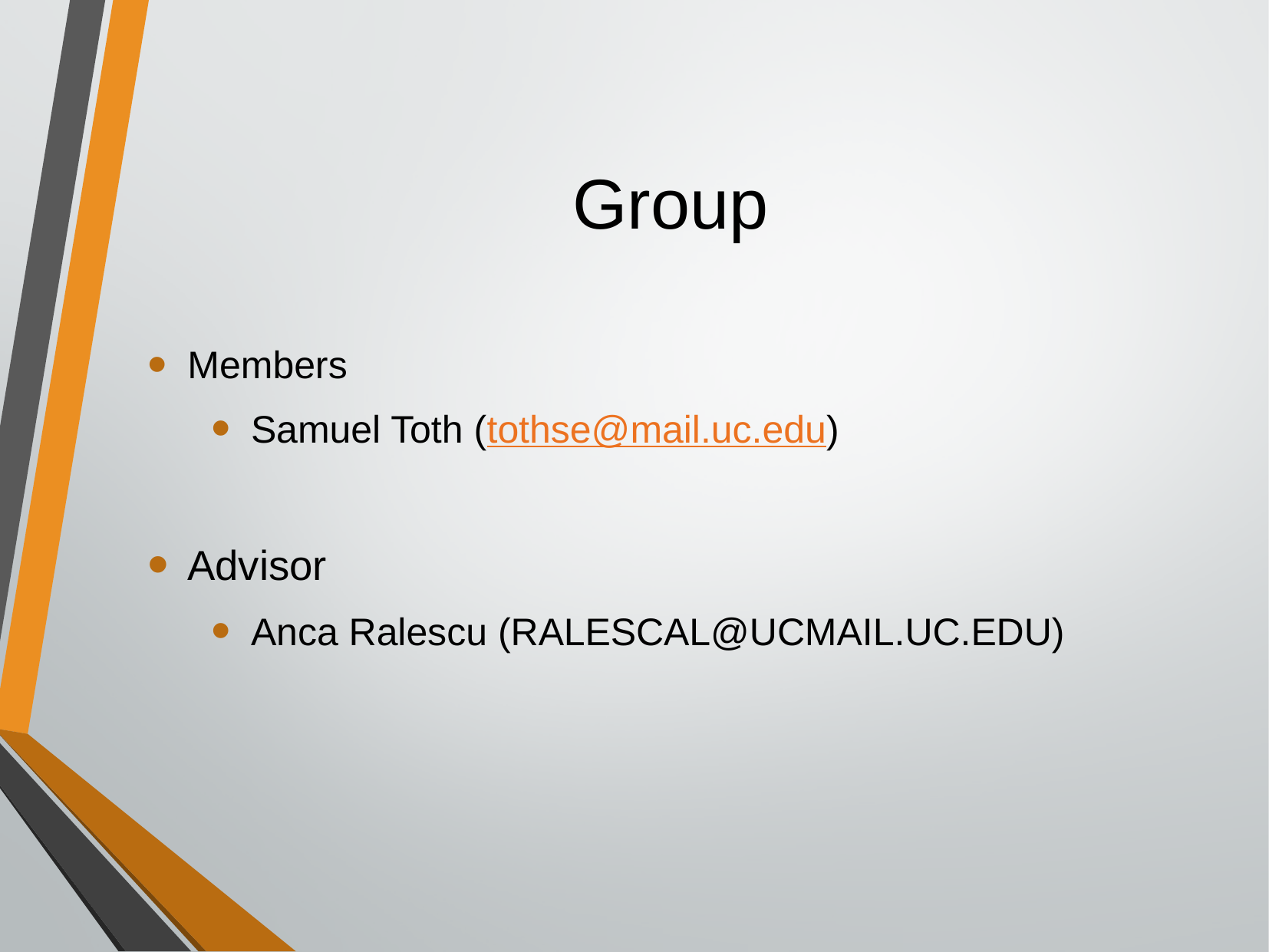

# Group
Members
Samuel Toth (tothse@mail.uc.edu)

Advisor
Anca Ralescu (RALESCAL@UCMAIL.UC.EDU)